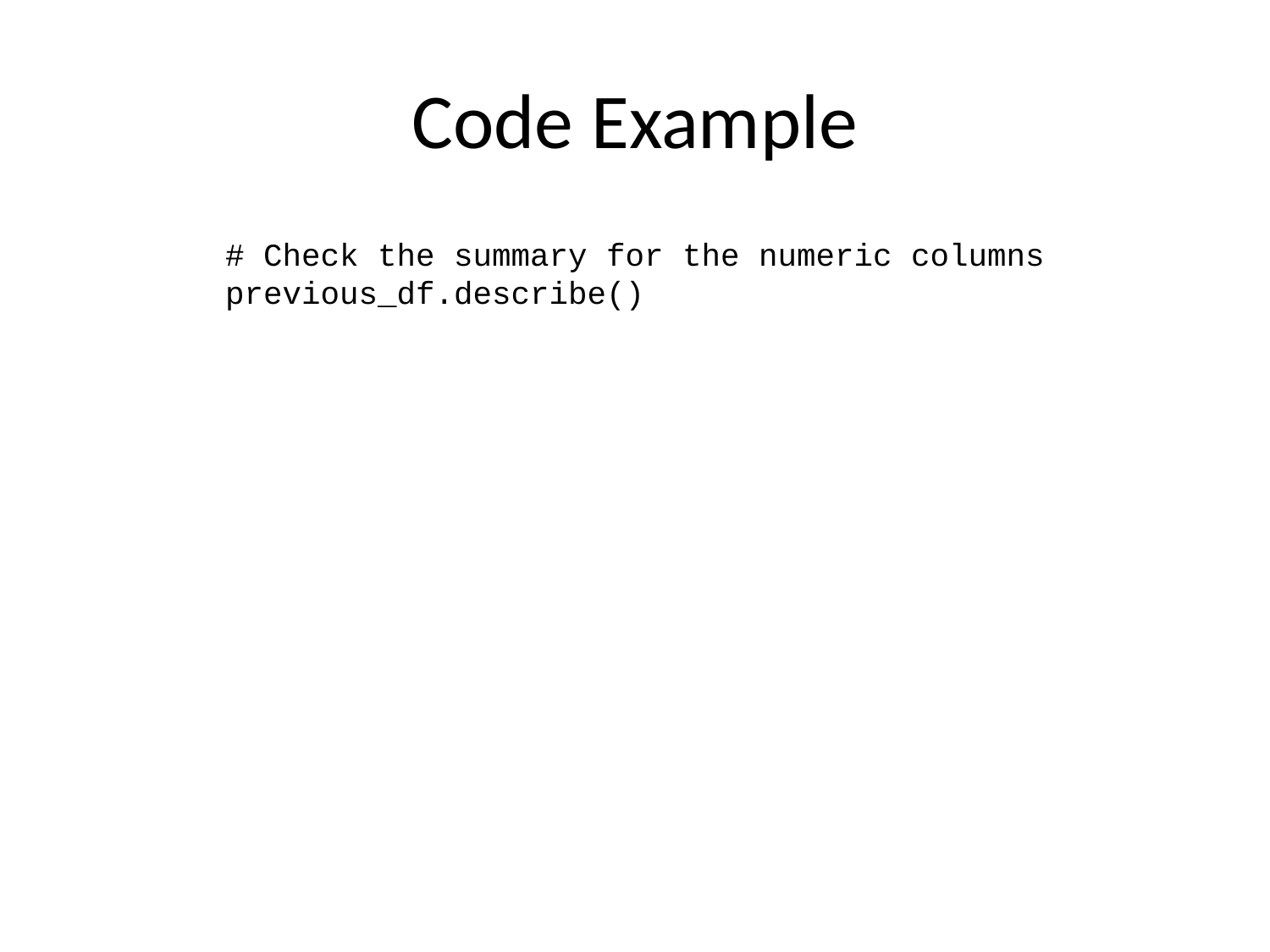

# Code Example

# Check the summary for the numeric columns previous_df.describe()